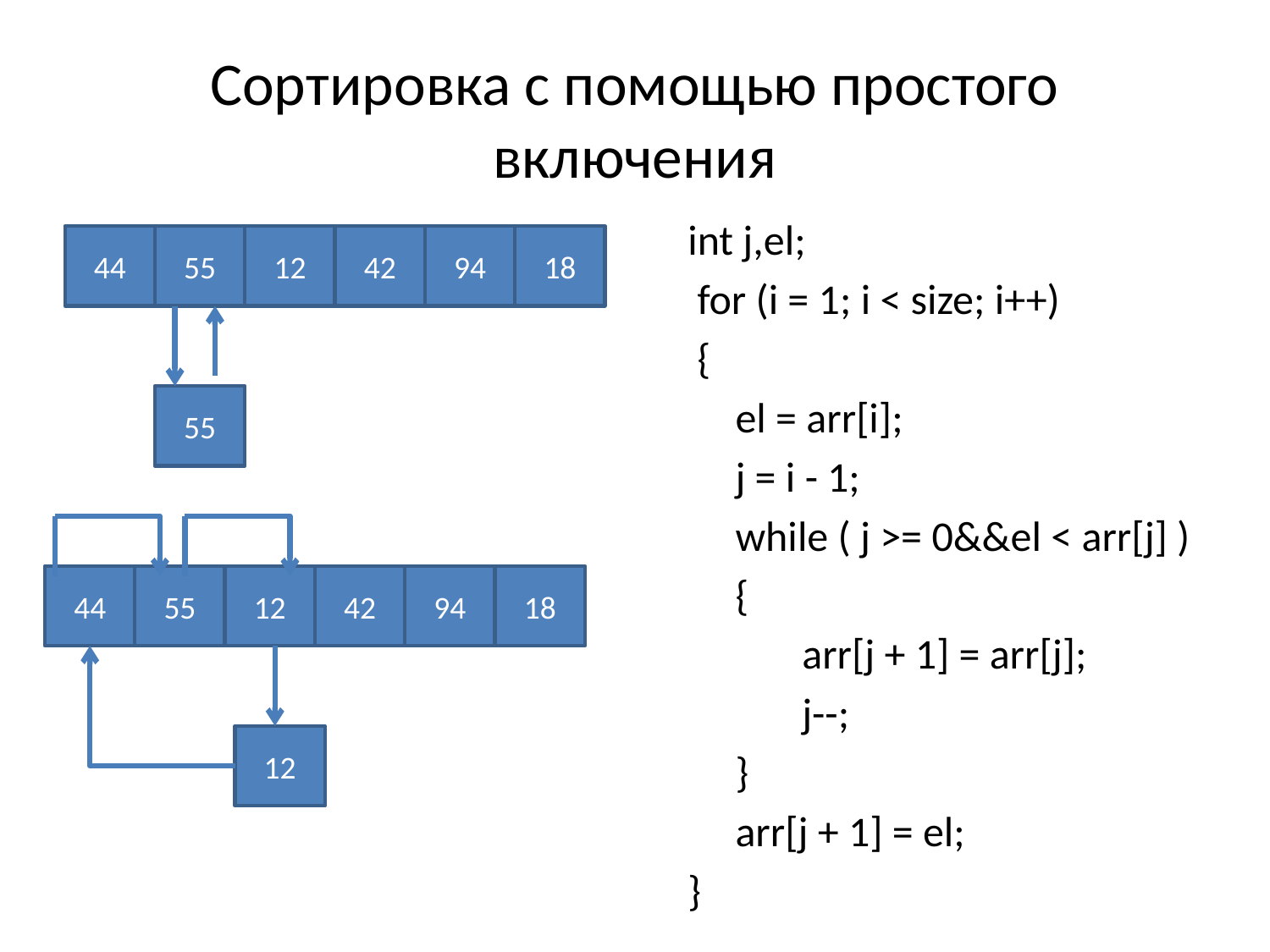

# Сортировка с помощью простого включения
int j,el;
 for (i = 1; i < size; i++)
 {
     el = arr[i];
     j = i - 1;
     while ( j >= 0&&el < arr[j] )
     {
            arr[j + 1] = arr[j];
            j--;
     }
     arr[j + 1] = el;
}
44
55
12
42
94
18
55
44
55
12
42
94
18
12